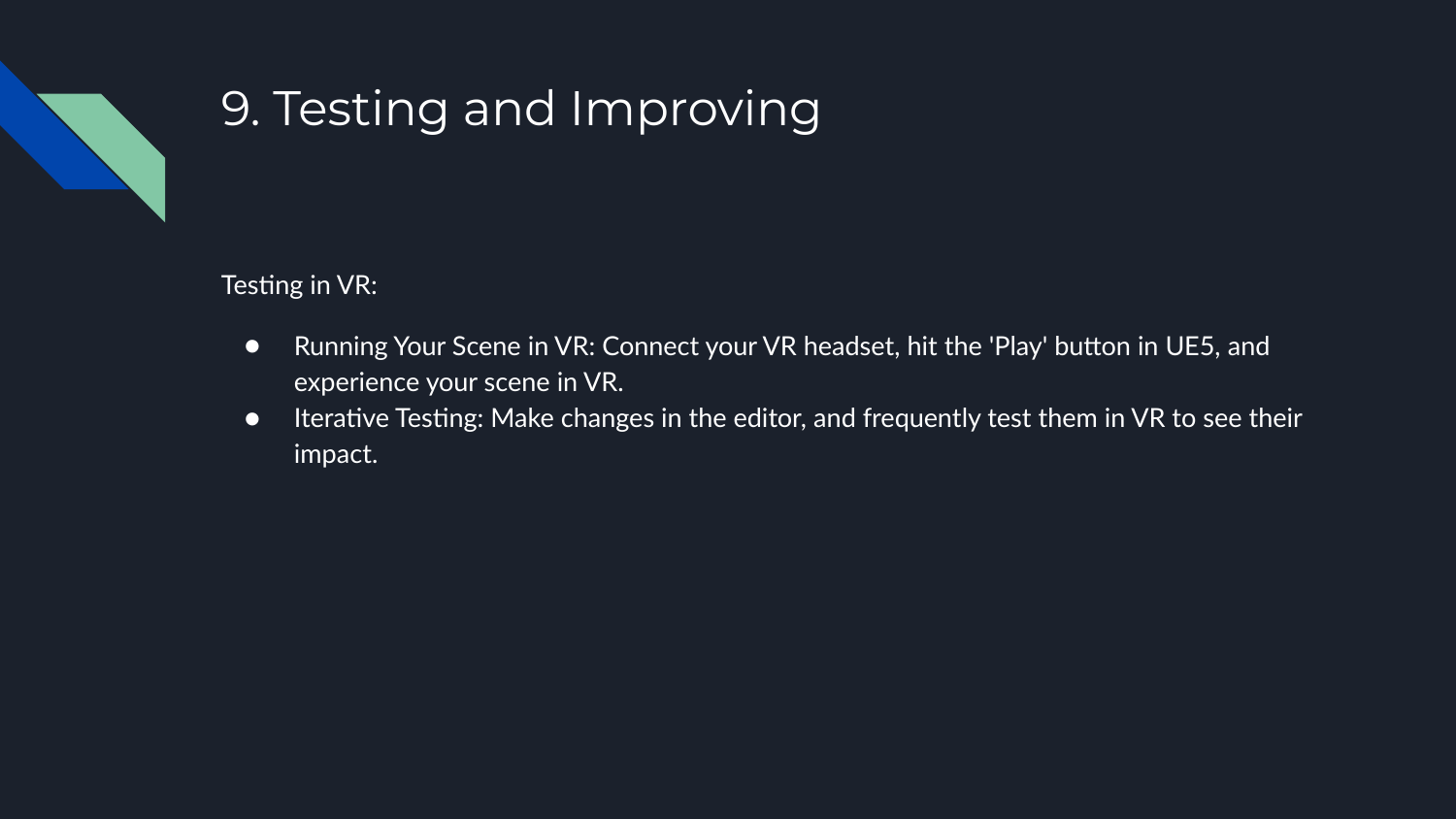

# 9. Testing and Improving
Testing in VR:
Running Your Scene in VR: Connect your VR headset, hit the 'Play' button in UE5, and experience your scene in VR.
Iterative Testing: Make changes in the editor, and frequently test them in VR to see their impact.